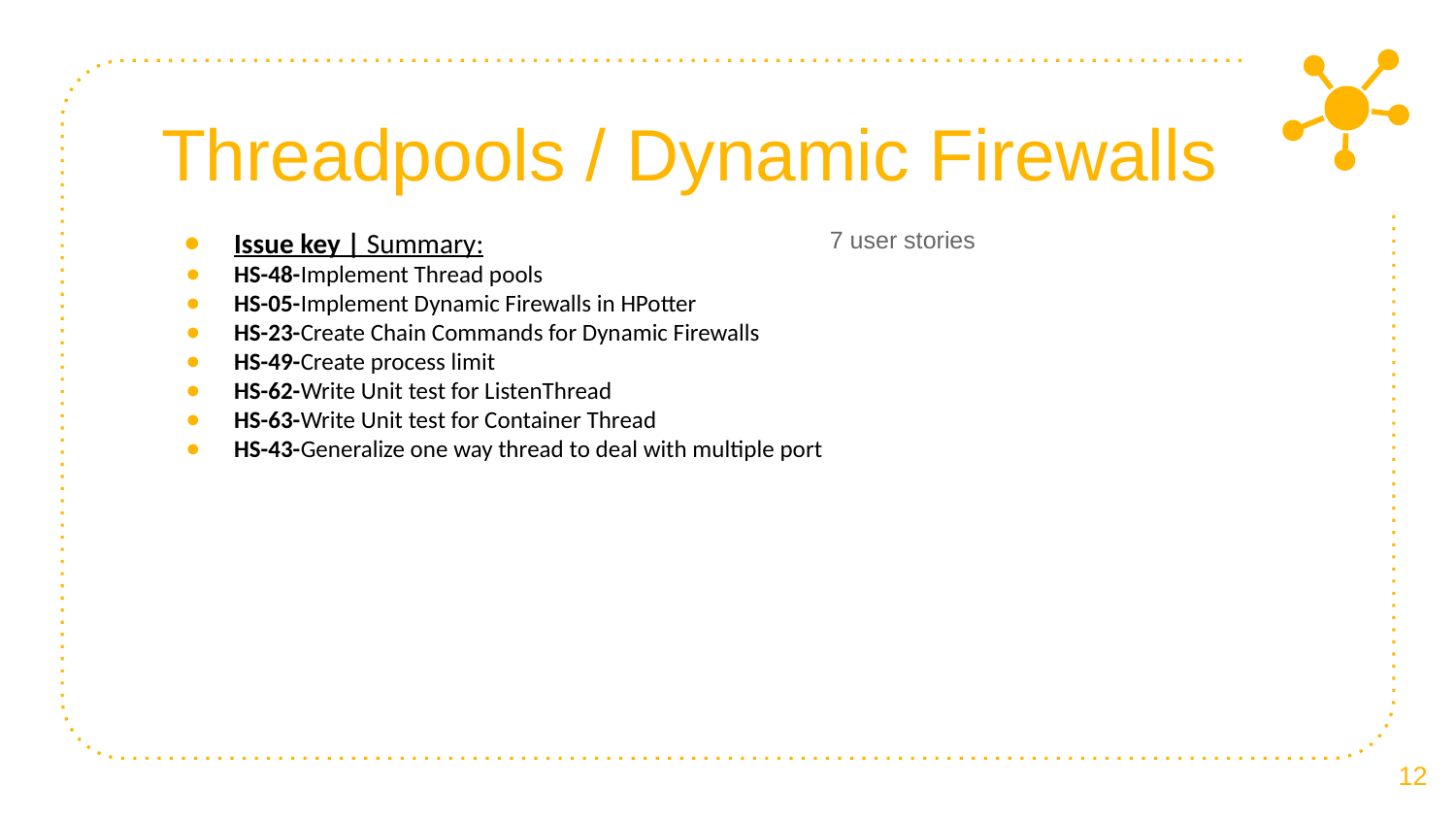

# Threadpools / Dynamic Firewalls
                                   								7 user stories

Issue key | Summary:
HS-48-Implement Thread pools
HS-05-Implement Dynamic Firewalls in HPotter
HS-23-Create Chain Commands for Dynamic Firewalls
HS-49-Create process limit
HS-62-Write Unit test for ListenThread
HS-63-Write Unit test for Container Thread
HS-43-Generalize one way thread to deal with multiple port

12